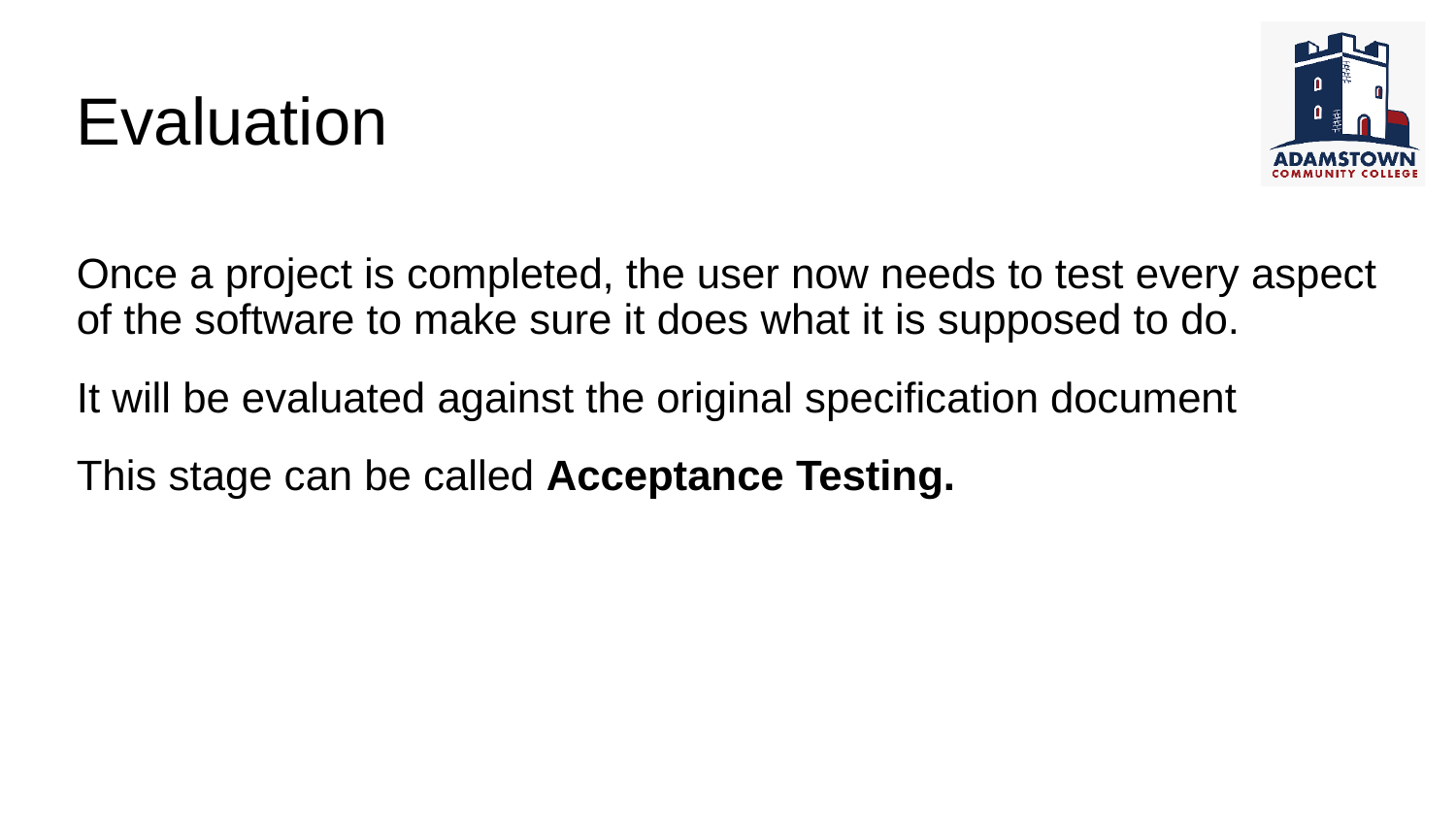

# Evaluation
Once a project is completed, the user now needs to test every aspect of the software to make sure it does what it is supposed to do.
It will be evaluated against the original specification document
This stage can be called Acceptance Testing.